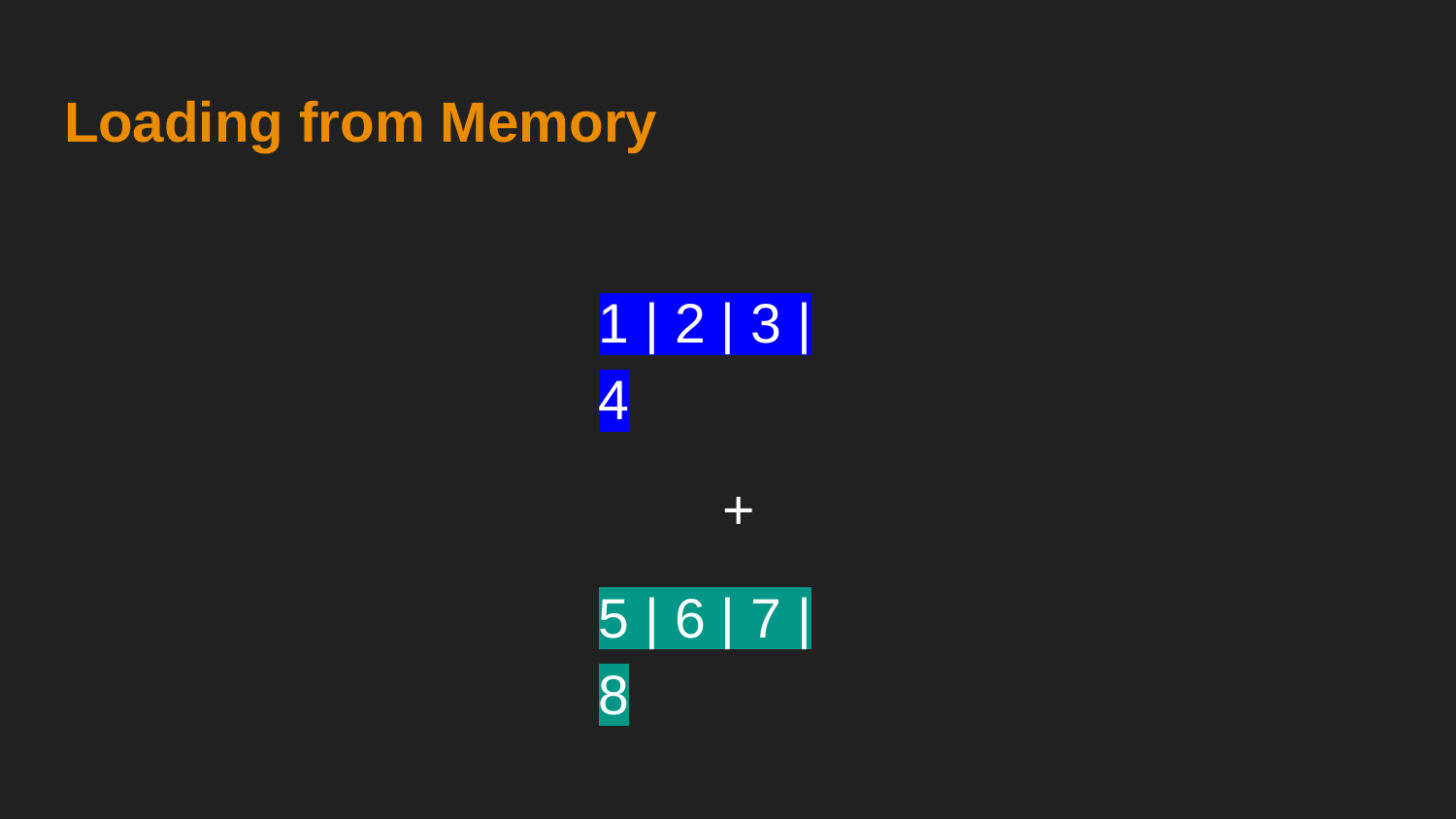

# Loading from Memory
1 | 2 | 3 | 4
        +
5 | 6 | 7 | 8